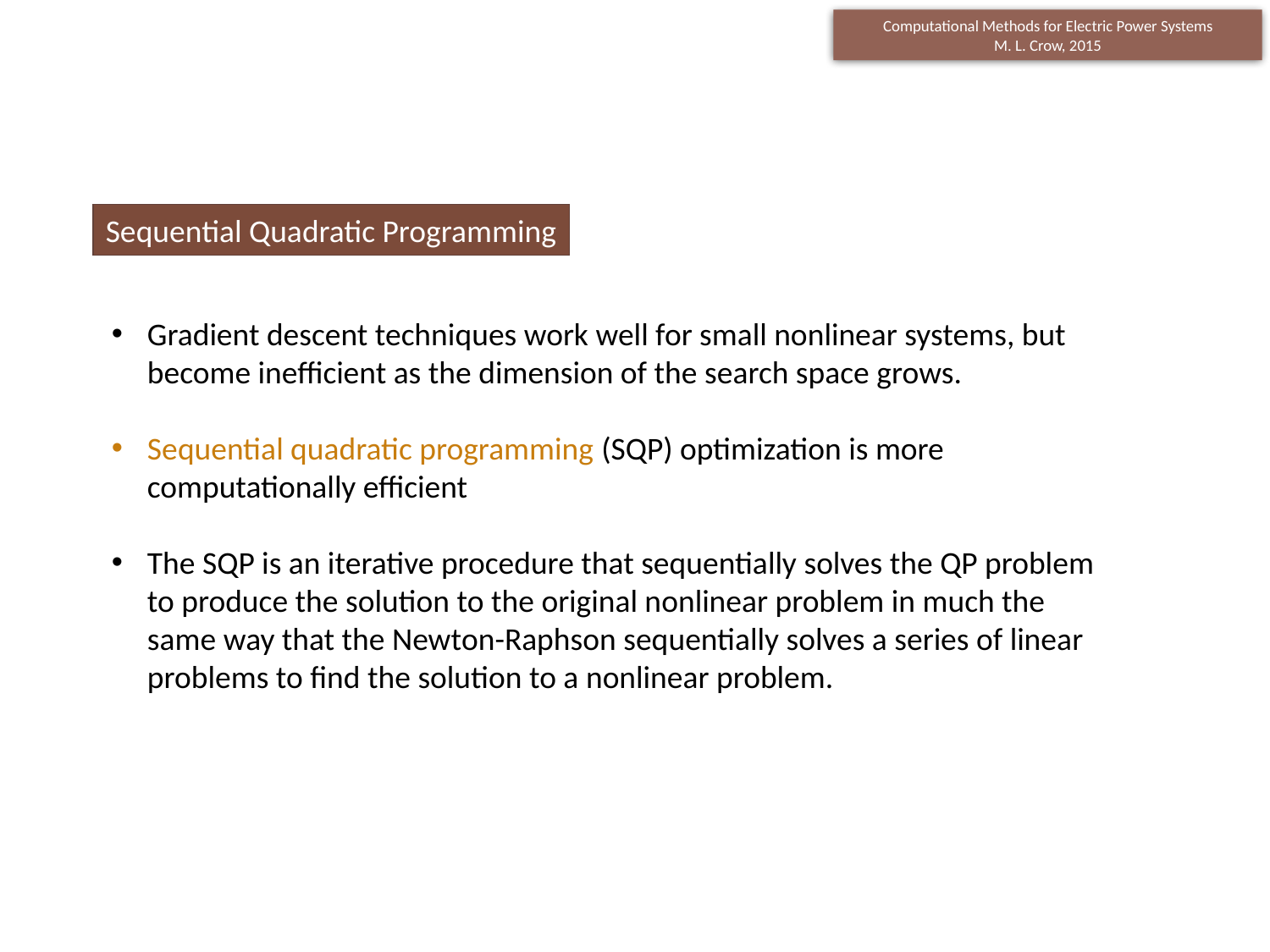

Sequential Quadratic Programming
Gradient descent techniques work well for small nonlinear systems, but become inefficient as the dimension of the search space grows.

Sequential quadratic programming (SQP) optimization is more computationally efficient

The SQP is an iterative procedure that sequentially solves the QP problem to produce the solution to the original nonlinear problem in much the same way that the Newton-Raphson sequentially solves a series of linear problems to find the solution to a nonlinear problem.